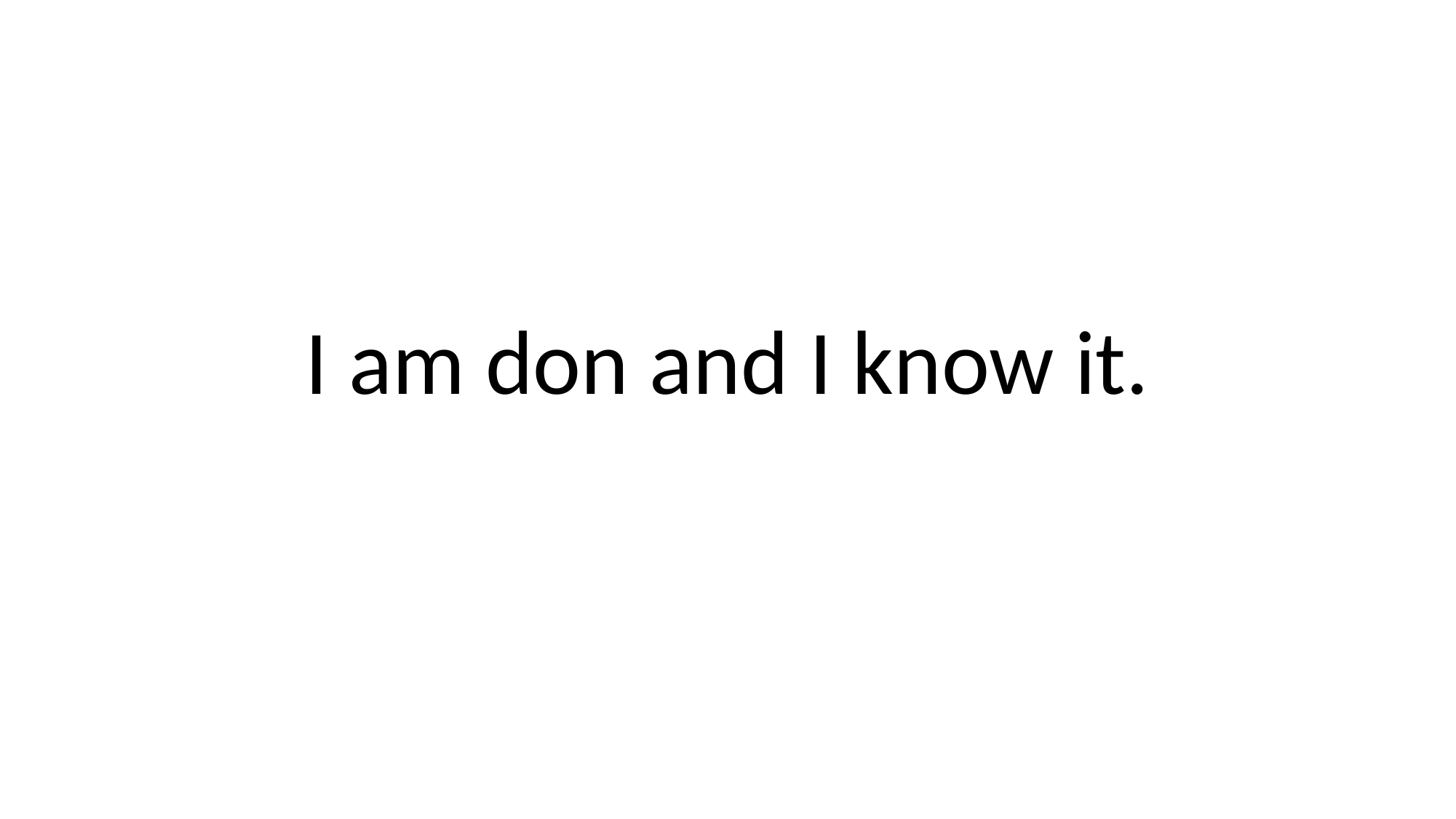

# I am don and I know it.